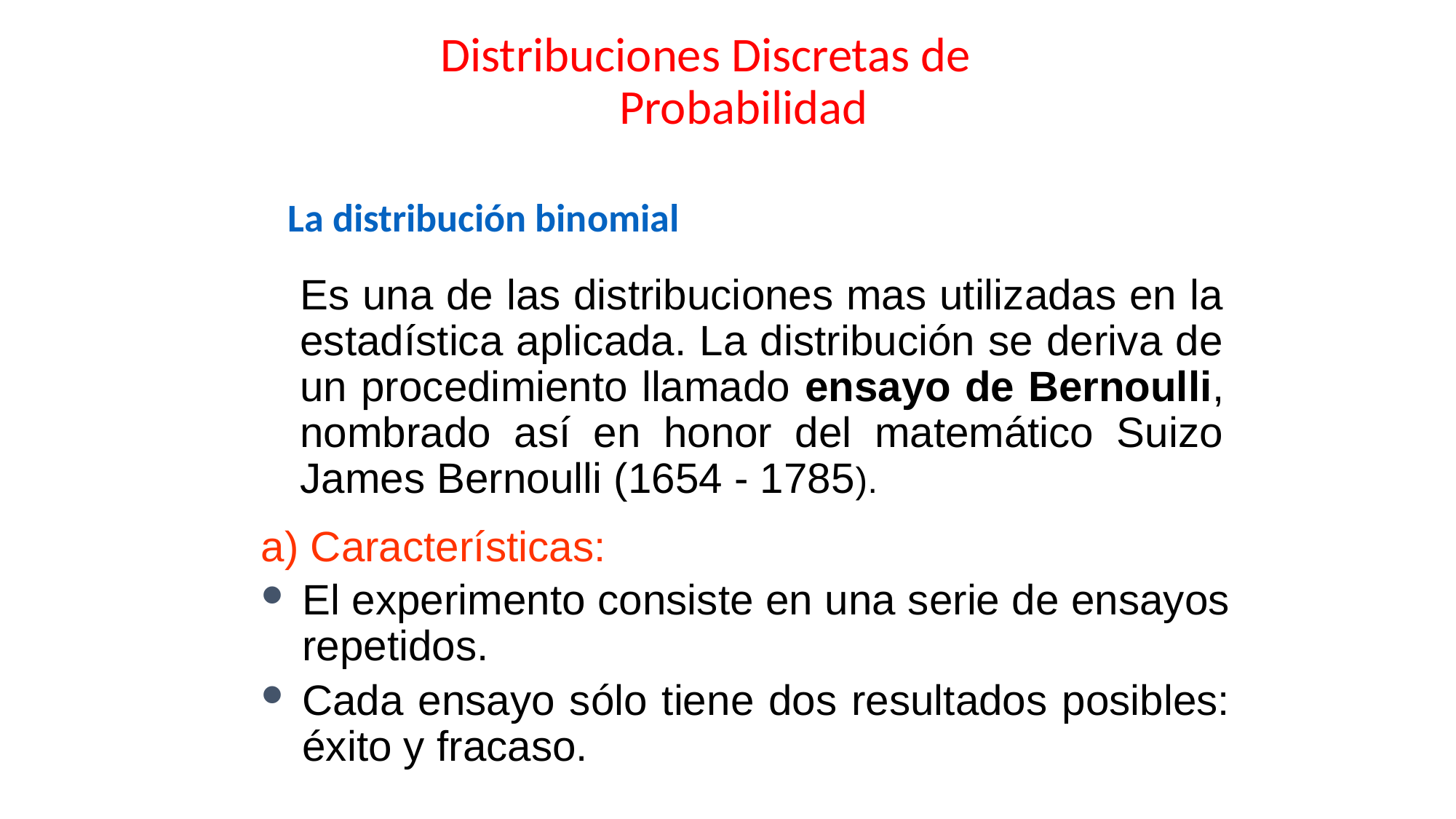

# Distribuciones Discretas de Probabilidad

La distribución binomial

Es una de las distribuciones mas utilizadas en la estadística aplicada. La distribución se deriva de un procedimiento llamado ensayo de Bernoulli, nombrado así en honor del matemático Suizo James Bernoulli (1654 - 1785).
a) Características:
El experimento consiste en una serie de ensayos repetidos.
Cada ensayo sólo tiene dos resultados posibles: éxito y fracaso.